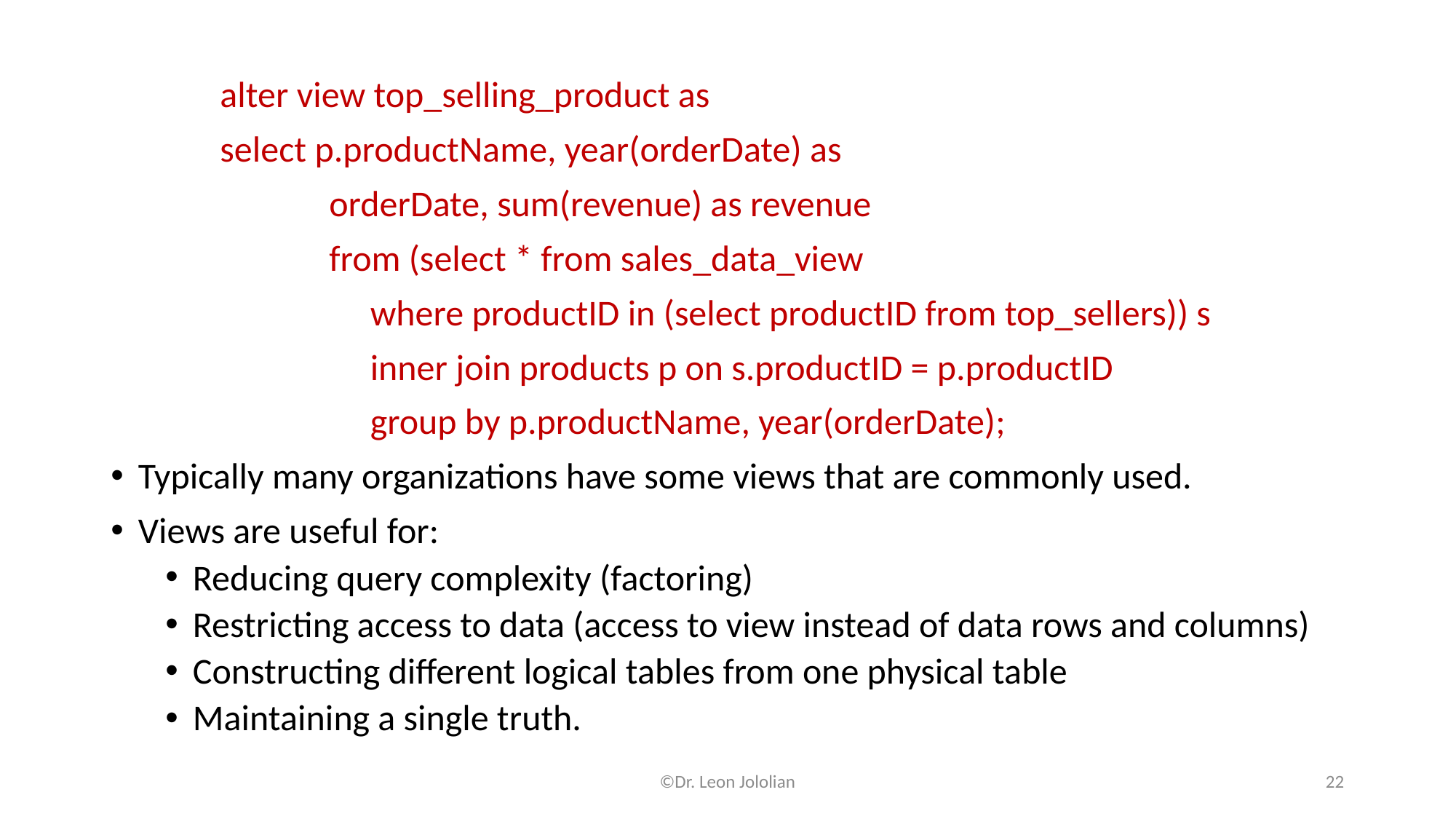

alter view top_selling_product as
	select p.productName, year(orderDate) as
   		orderDate, sum(revenue) as revenue
   		from (select * from sales_data_view
      		     where productID in (select productID from top_sellers)) s
          		     inner join products p on s.productID = p.productID
          		     group by p.productName, year(orderDate);
Typically many organizations have some views that are commonly used.
Views are useful for:
Reducing query complexity (factoring)
Restricting access to data (access to view instead of data rows and columns)
Constructing different logical tables from one physical table
Maintaining a single truth.
©Dr. Leon Jololian
22